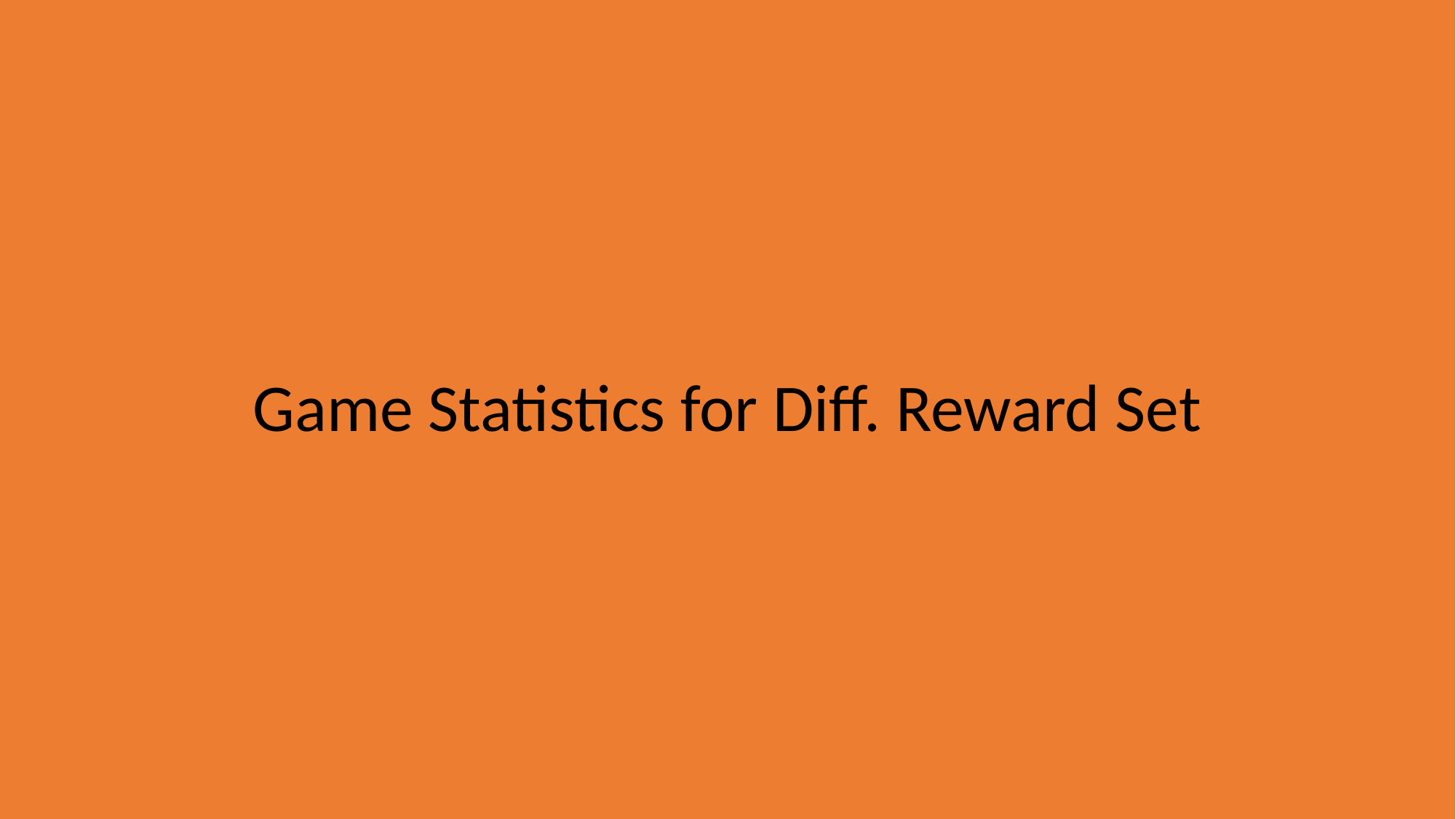

# Game Statistics for Diff. Reward Set